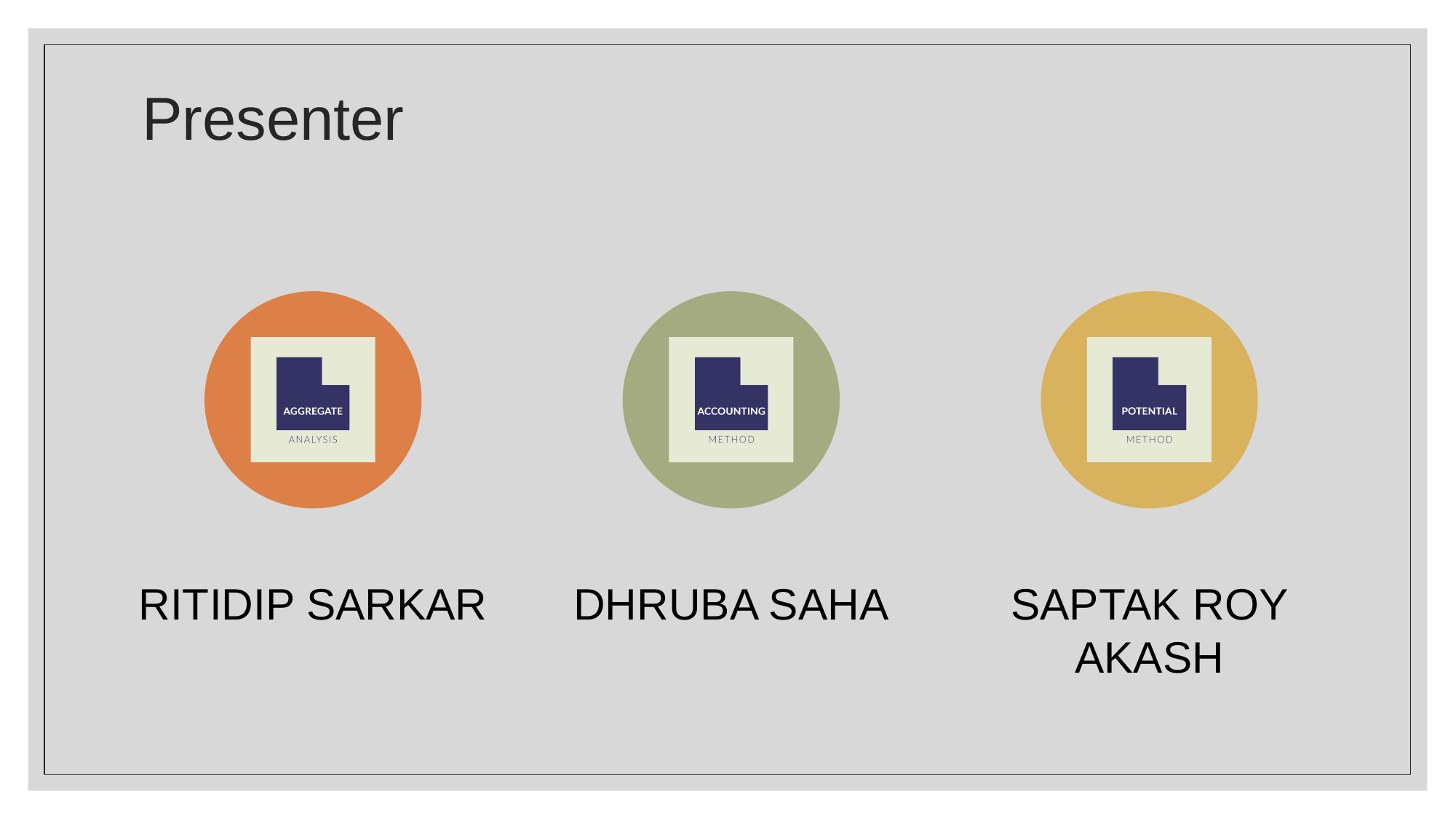

# Presenter
Ritidip Sarkar
Dhruba saha
Saptak Roy Akash